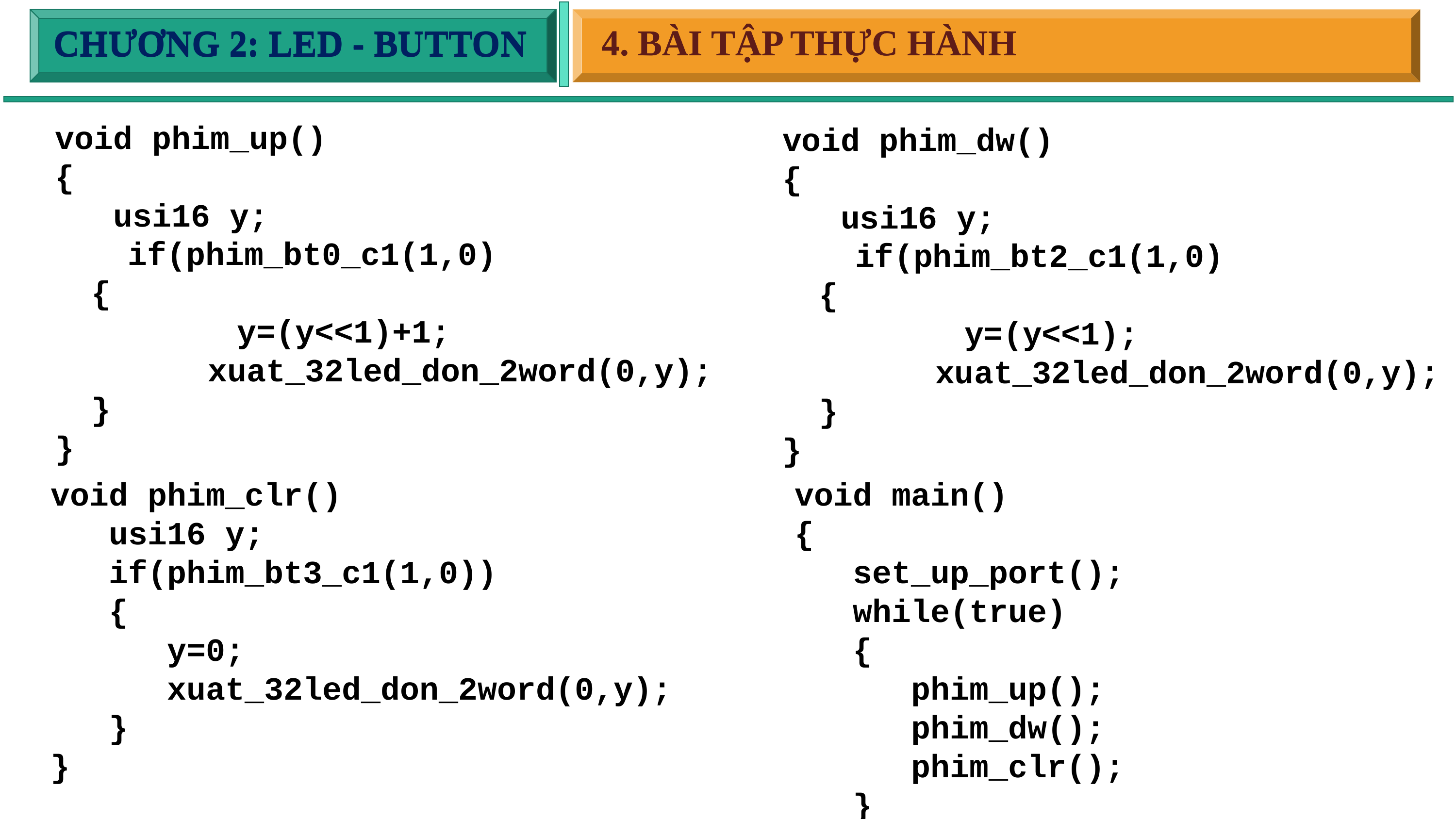

4. BÀI TẬP THỰC HÀNH
4. BÀI TẬP THỰC HÀNH
CHƯƠNG 2: LED - BUTTON
CHƯƠNG 2: LED - BUTTON

void phim_up()
{
   usi16 y;
	if(phim_bt0_c1(1,0)
{
		y=(y<<1)+1;
      xuat_32led_don_2word(0,y);
}
}
void phim_dw()
{
   usi16 y;
	if(phim_bt2_c1(1,0)
{
		y=(y<<1);
      xuat_32led_don_2word(0,y);
}
}
void phim_clr()
   usi16 y;
   if(phim_bt3_c1(1,0))
   {
      y=0;
      xuat_32led_don_2word(0,y);
   }
}
void main()
{
   set_up_port();
   while(true)
   {
      phim_up();
      phim_dw();
      phim_clr();
   }
}